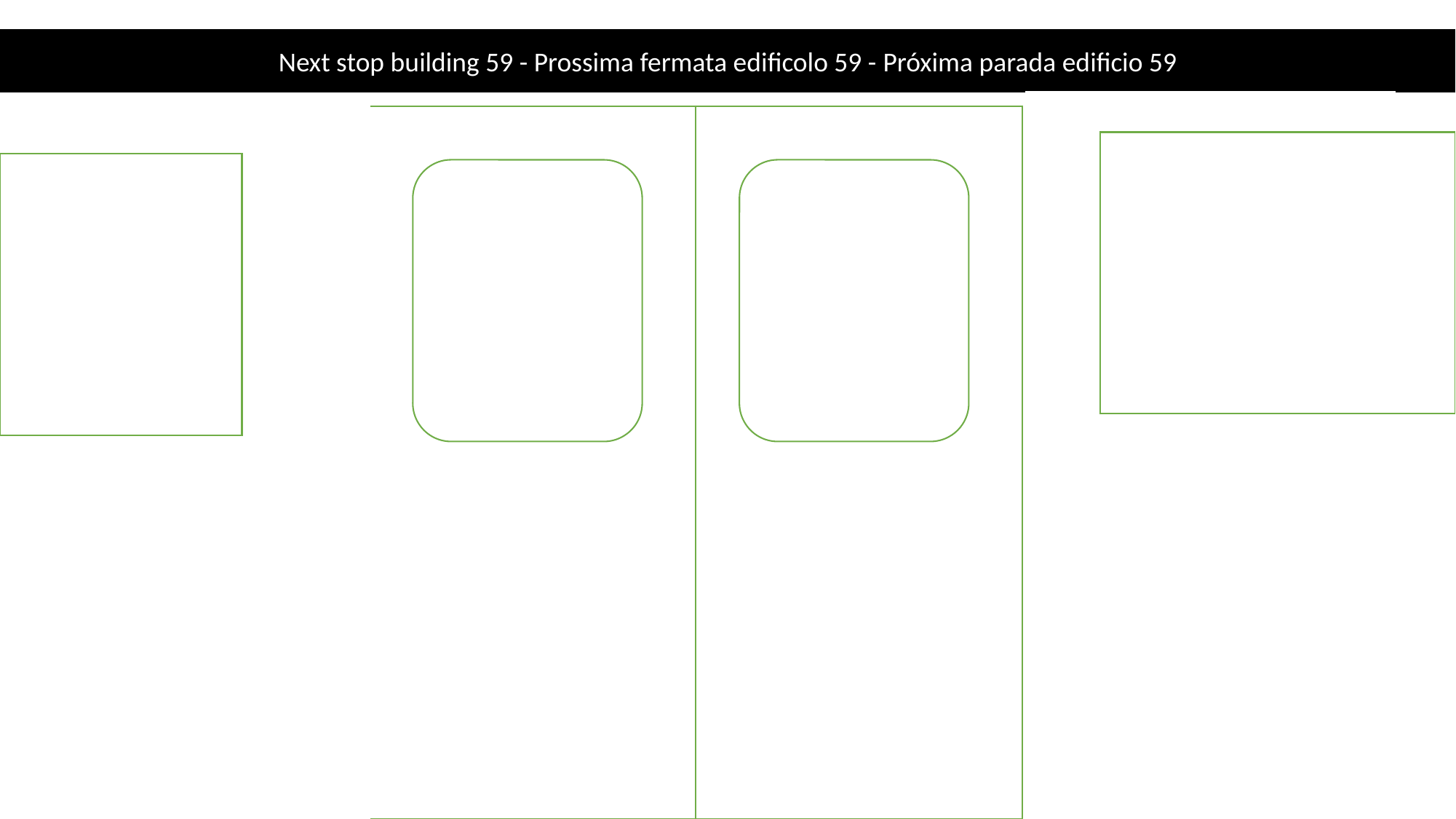

Next stop building 59 - Prossima fermata edificolo 59 - Próxima parada edificio 59